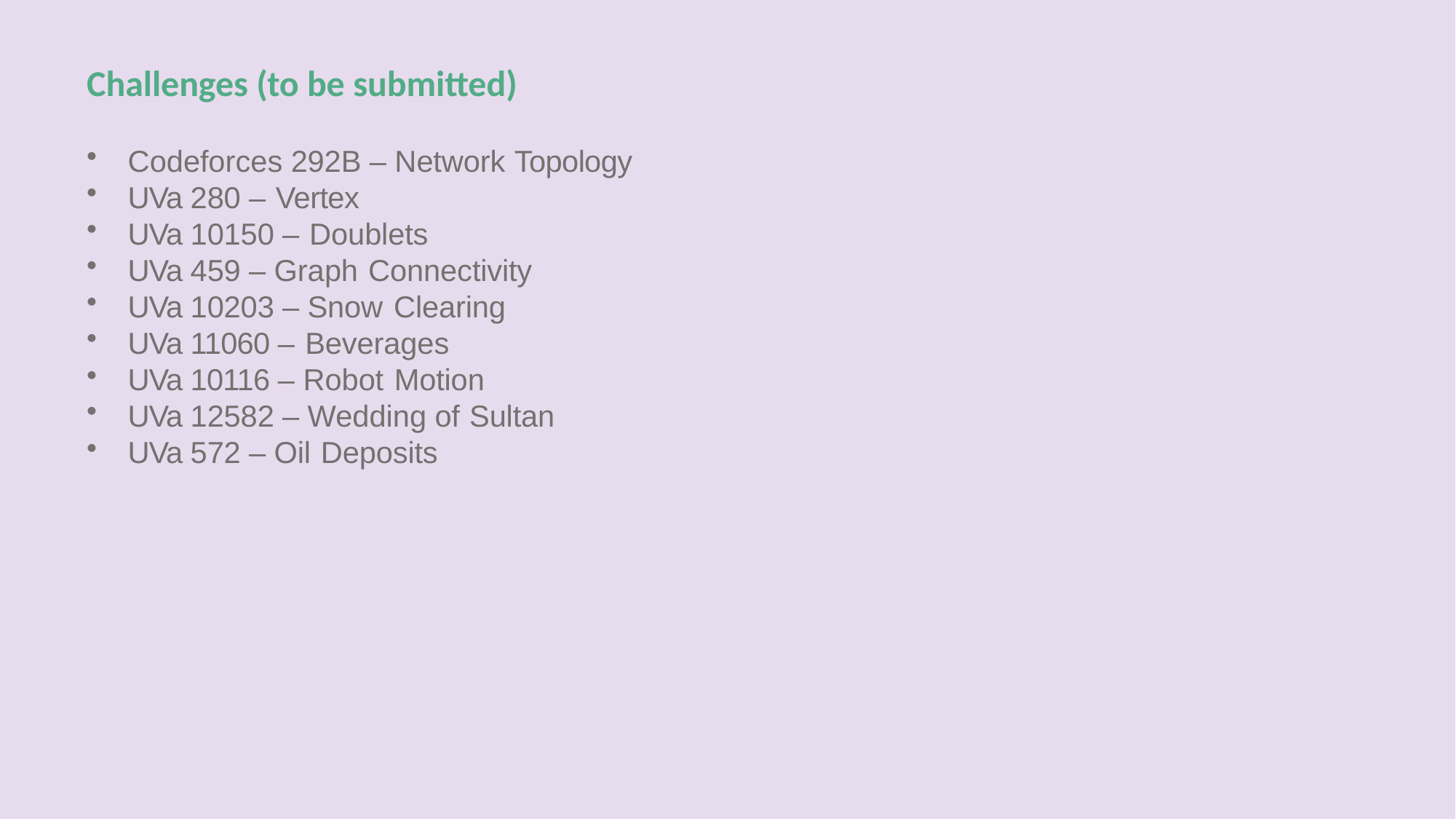

# Challenges (to be submitted)
Codeforces 292B – Network Topology
UVa 280 – Vertex
UVa 10150 – Doublets
UVa 459 – Graph Connectivity
UVa 10203 – Snow Clearing
UVa 11060 – Beverages
UVa 10116 – Robot Motion
UVa 12582 – Wedding of Sultan
UVa 572 – Oil Deposits